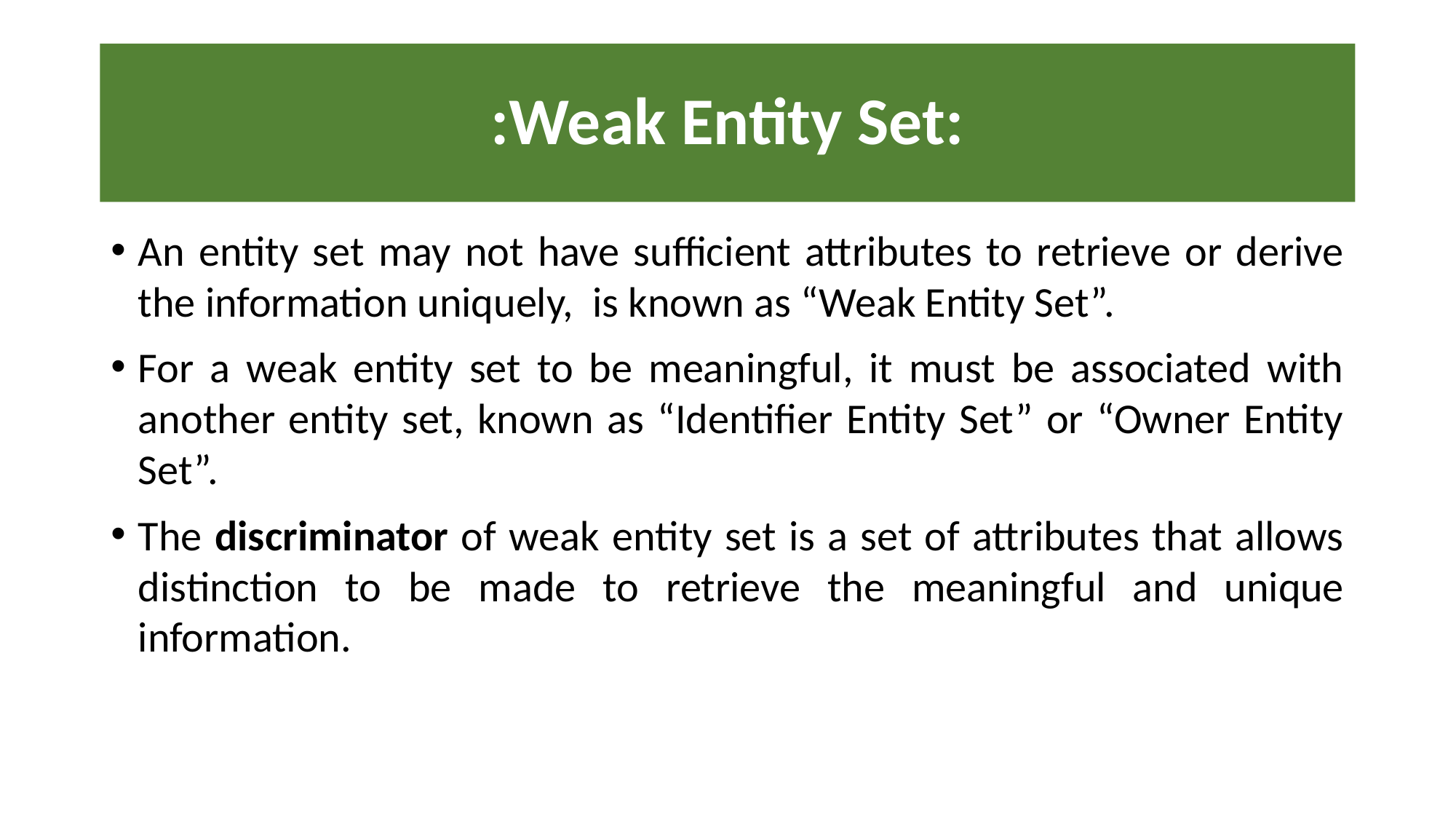

# :Weak Entity Set:
An entity set may not have sufficient attributes to retrieve or derive the information uniquely,  is known as “Weak Entity Set”.
For a weak entity set to be meaningful, it must be associated with another entity set, known as “Identifier Entity Set” or “Owner Entity Set”.
The discriminator of weak entity set is a set of attributes that allows distinction to be made to retrieve the meaningful and unique information.